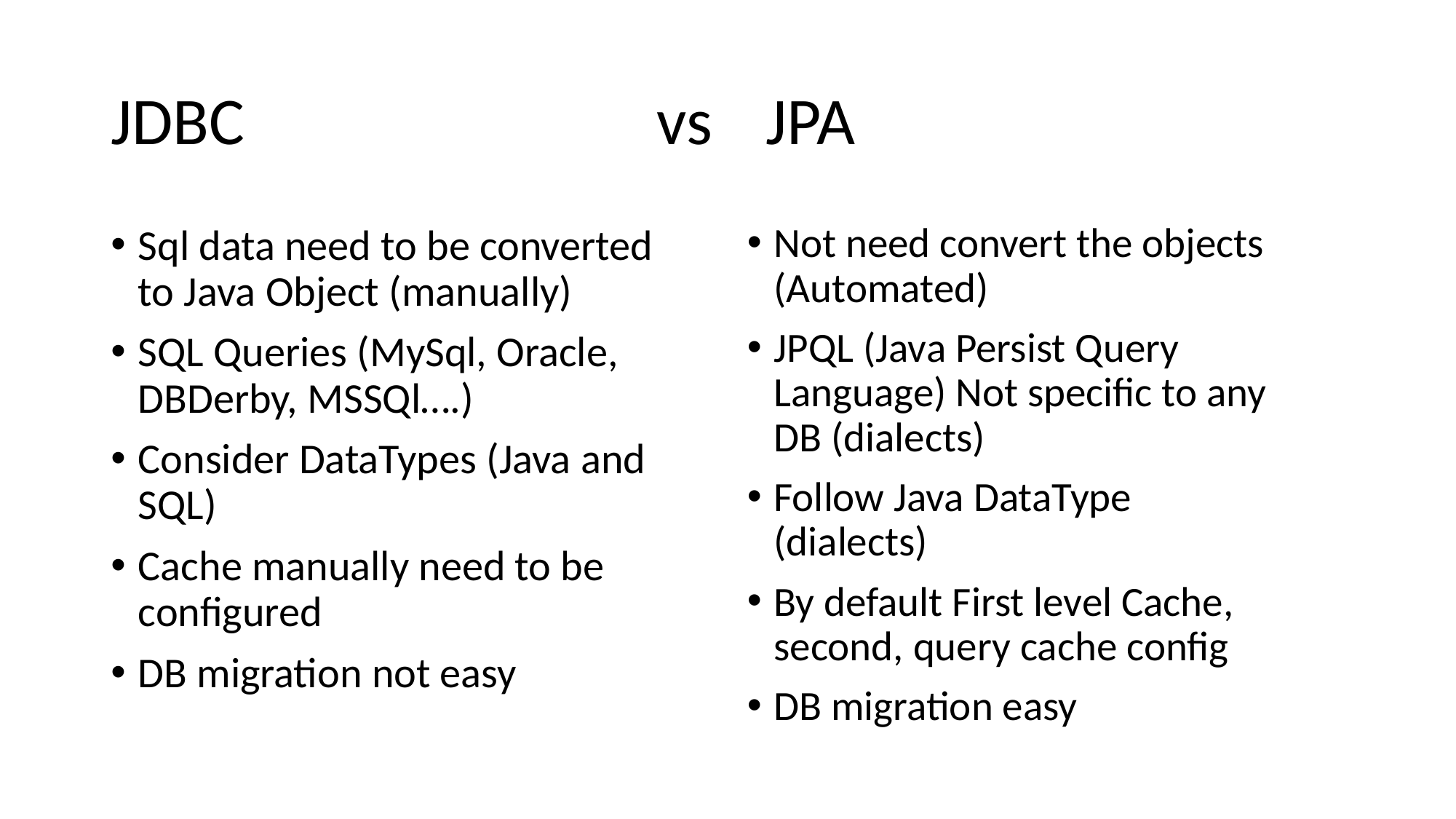

# JDBC 				vs 	JPA
Not need convert the objects (Automated)
JPQL (Java Persist Query Language) Not specific to any DB (dialects)
Follow Java DataType (dialects)
By default First level Cache, second, query cache config
DB migration easy

Sql data need to be converted to Java Object (manually)
SQL Queries (MySql, Oracle, DBDerby, MSSQl….)
Consider DataTypes (Java and SQL)
Cache manually need to be configured
DB migration not easy